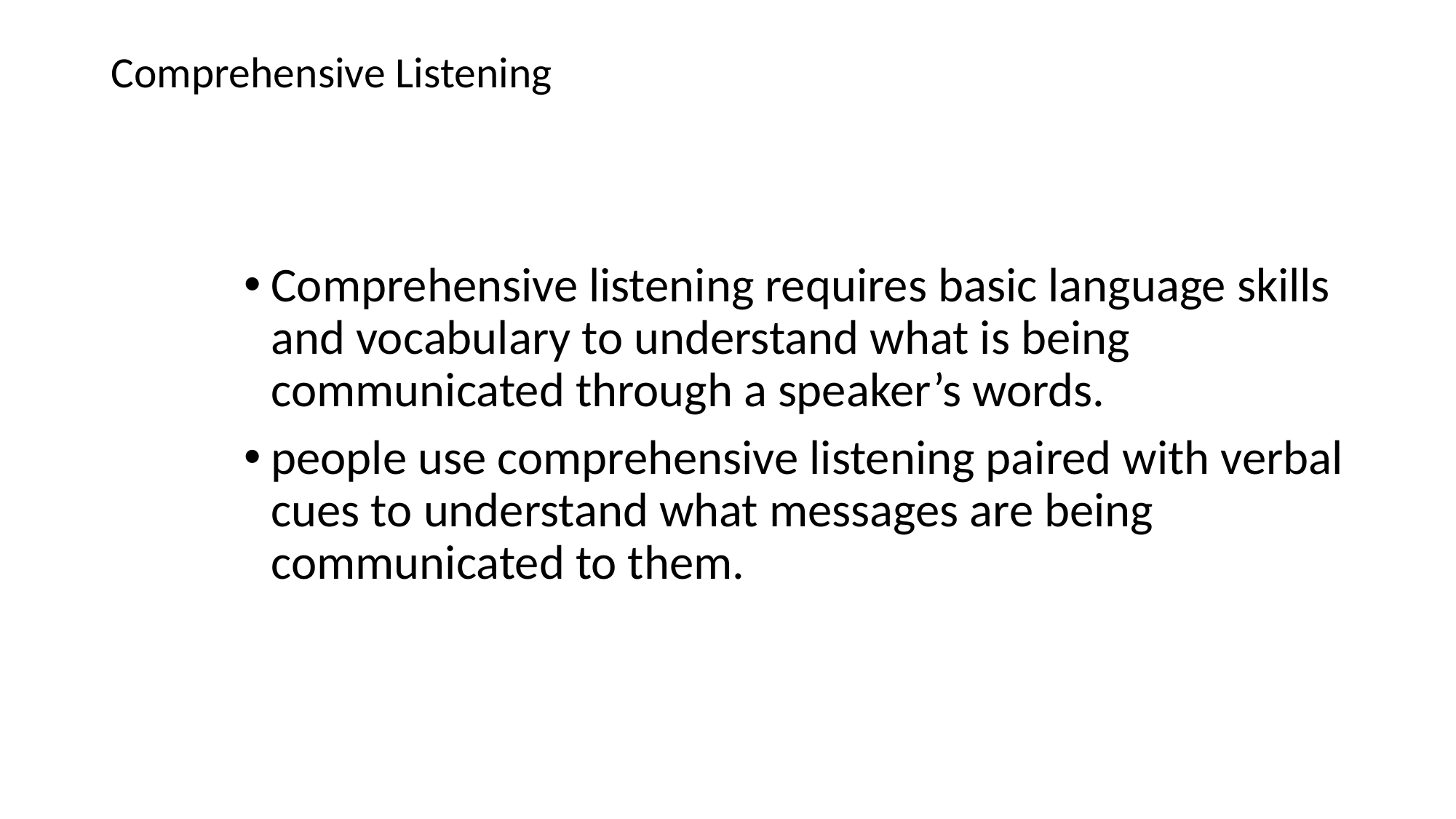

# Comprehensive Listening
Comprehensive listening requires basic language skills and vocabulary to understand what is being communicated through a speaker’s words.
people use comprehensive listening paired with verbal cues to understand what messages are being communicated to them.